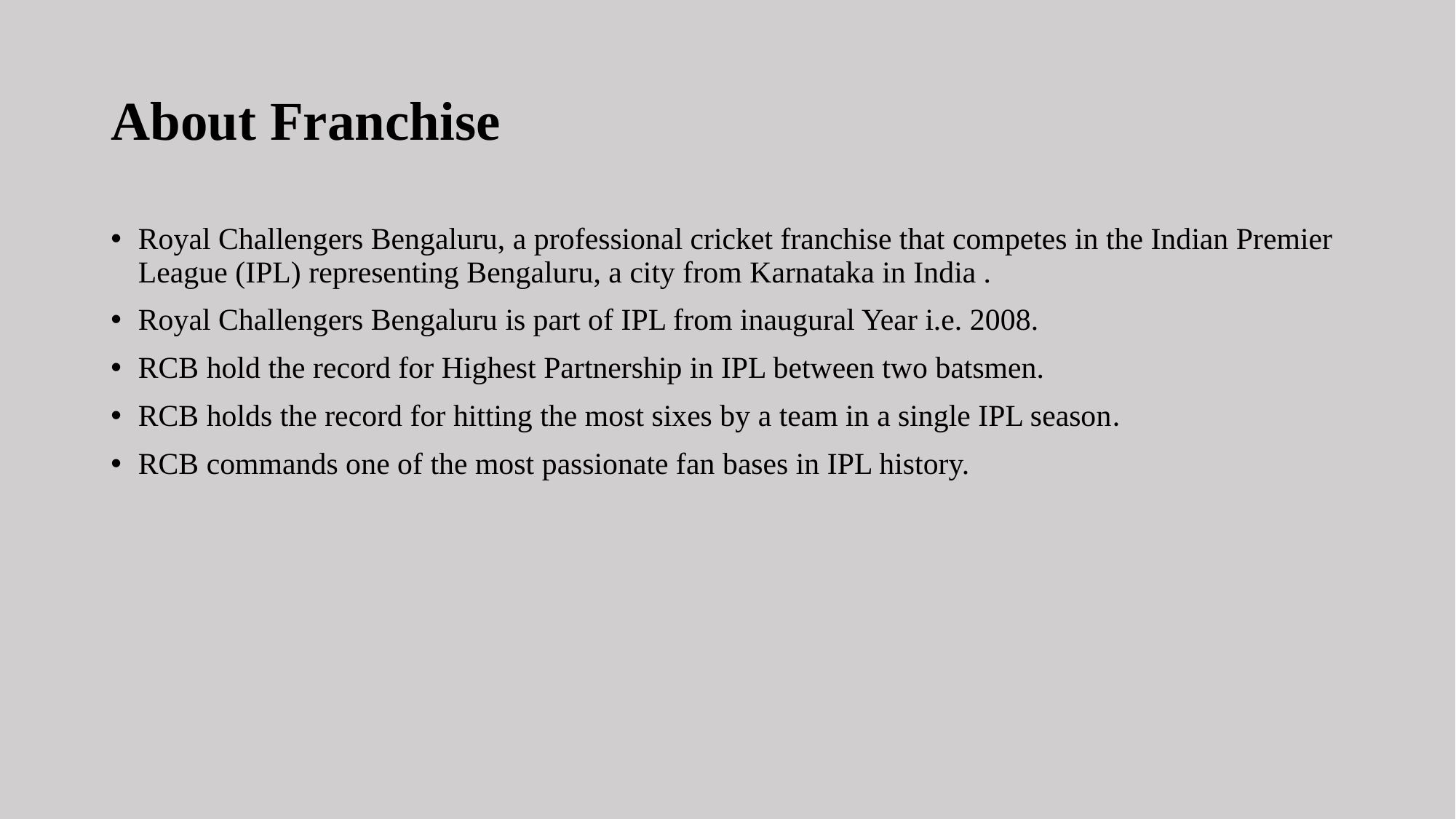

# About Franchise
Royal Challengers Bengaluru, a professional cricket franchise that competes in the Indian Premier League (IPL) representing Bengaluru, a city from Karnataka in India .
Royal Challengers Bengaluru is part of IPL from inaugural Year i.e. 2008.
RCB hold the record for Highest Partnership in IPL between two batsmen.
RCB holds the record for hitting the most sixes by a team in a single IPL season.
RCB commands one of the most passionate fan bases in IPL history.